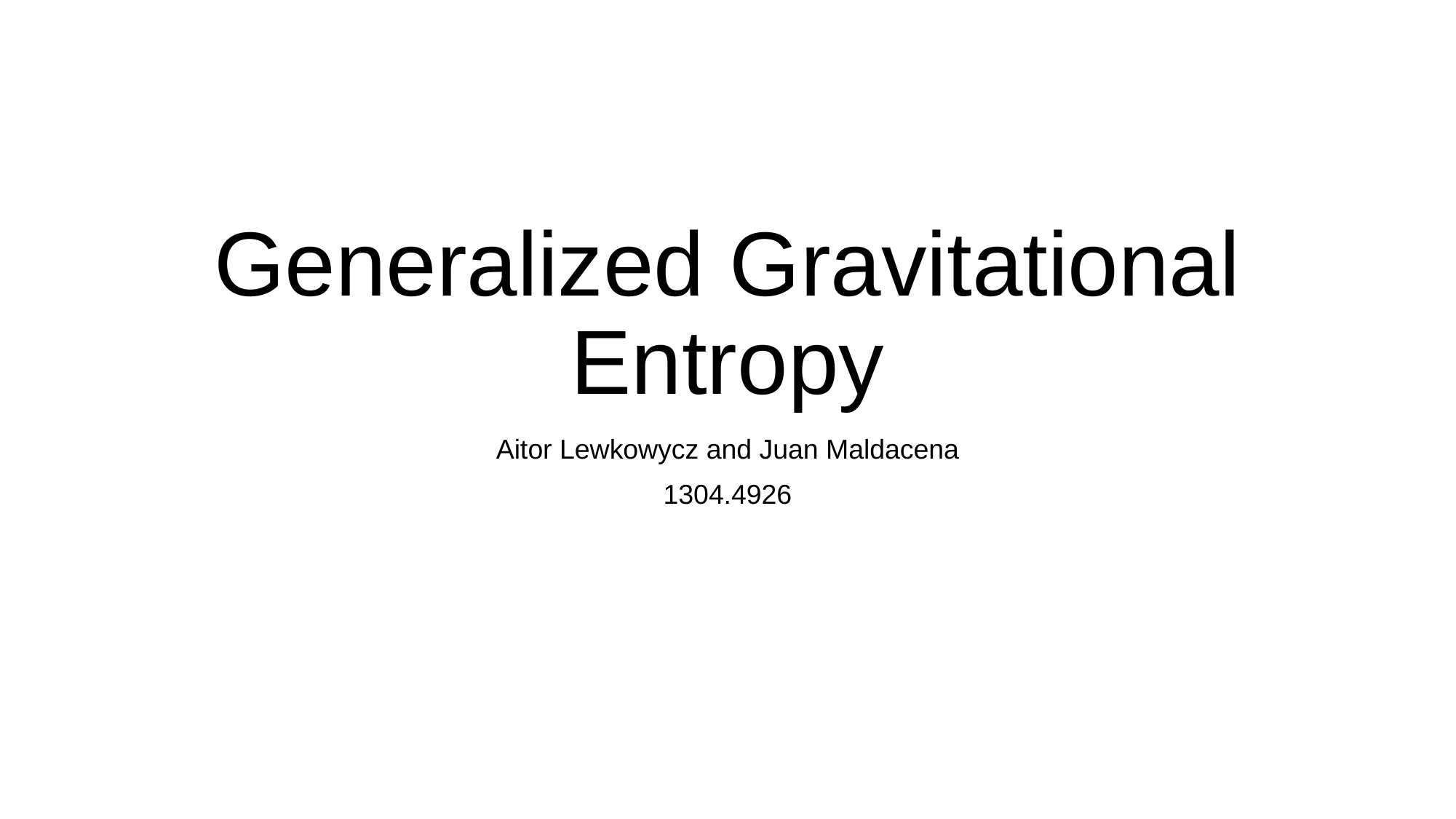

# Generalized Gravitational Entropy
Aitor Lewkowycz and Juan Maldacena
1304.4926